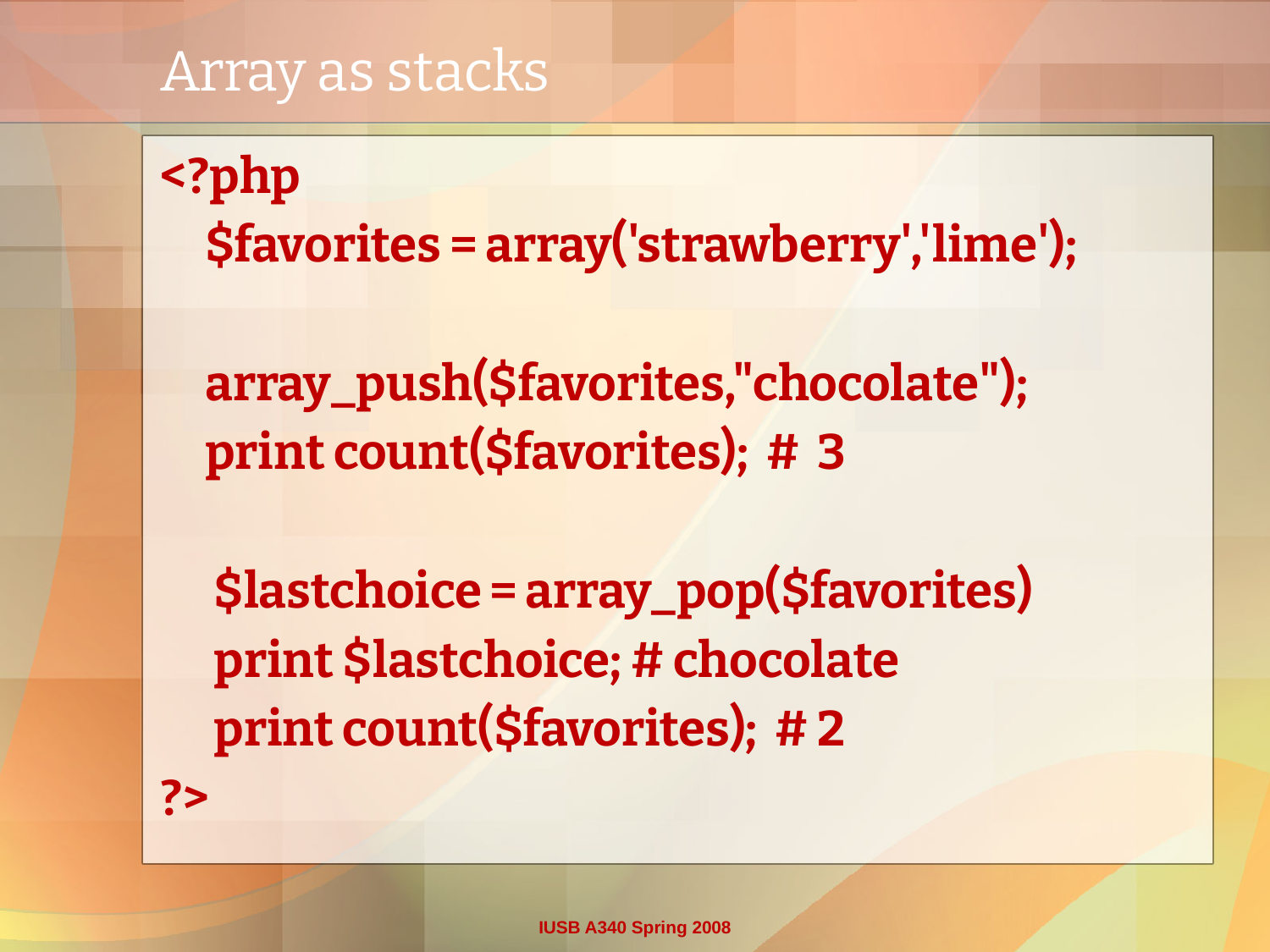

# Array as stacks
<?php
     $favorites = array('strawberry','lime');

     array_push($favorites,"chocolate");
     print count($favorites);  #  3

      $lastchoice = array_pop($favorites)
      print $lastchoice; # chocolate
      print count($favorites);  # 2
?>

IUSB A340 Spring 2008